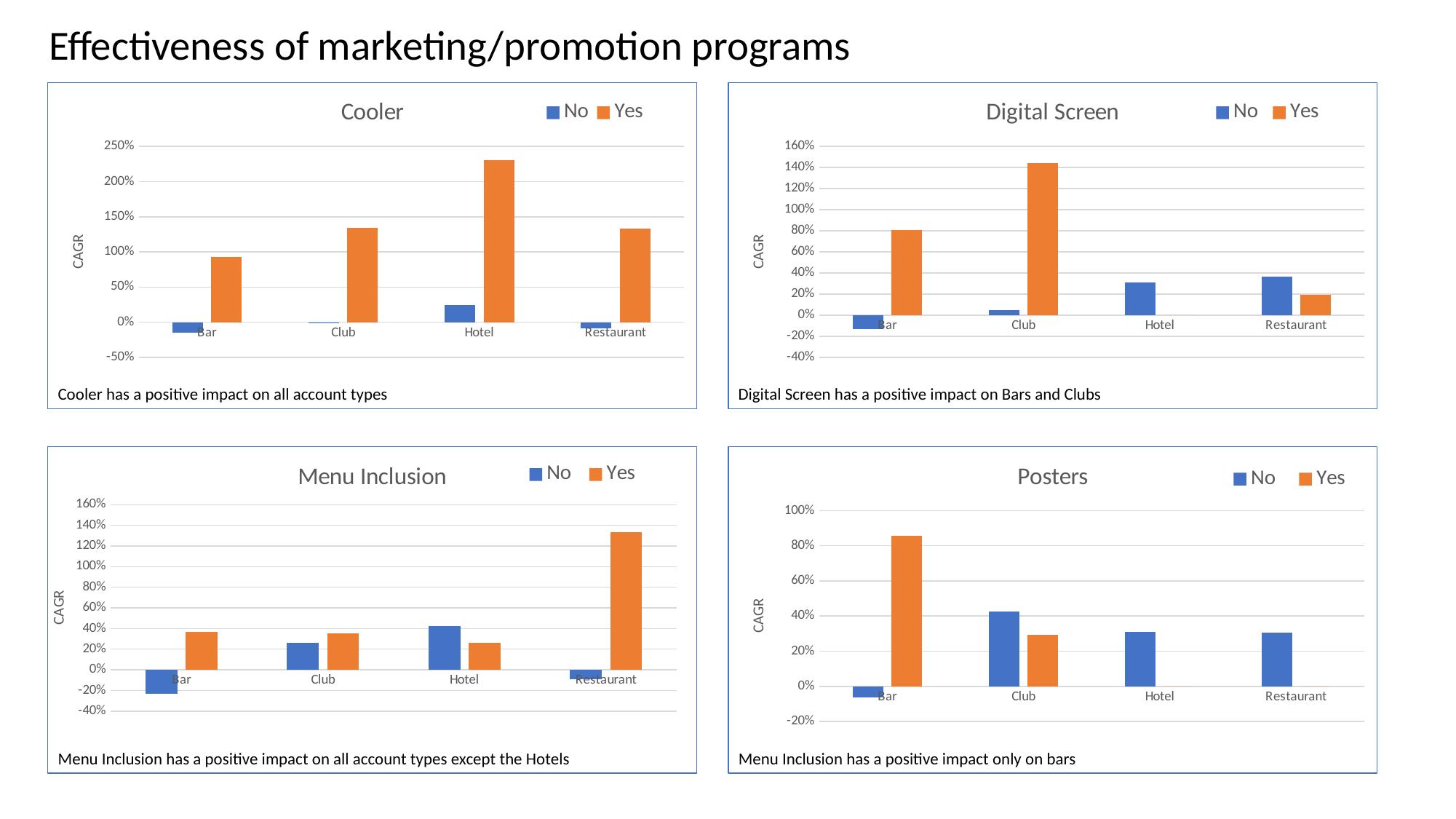

# Effectiveness of marketing/promotion programs

### Chart: Digital Screen

| Category | No | Yes |
|---|---|---|
| Bar | -0.13071737319510635 | 0.8039978384145654 |
| Club | 0.0489739827085125 | 1.4419907462382953 |
| Hotel | 0.3086124940627577 | 0.0 |
| Restaurant | 0.36229138239873904 | 0.1926794854217979 |

### Chart: Cooler

| Category | No | Yes |
|---|---|---|
| Bar | -0.1457701721188167 | 0.9242387378094628 |
| Club | -0.007407201726109869 | 1.338222984151746 |
| Hotel | 0.24186753989196874 | 2.306646132765976 |
| Restaurant | -0.08940404273751335 | 1.33263707801308 |
Cooler has a positive impact on all account types
Digital Screen has a positive impact on Bars and Clubs

### Chart: Menu Inclusion

| Category | No | Yes |
|---|---|---|
| Bar | -0.2354228865256659 | 0.36729224279191786 |
| Club | 0.2581773220062542 | 0.35481709560920316 |
| Hotel | 0.4213134246588077 | 0.26506532772479763 |
| Restaurant | -0.08940404273751335 | 1.33263707801308 |

### Chart: Posters

| Category | No | Yes |
|---|---|---|
| Bar | -0.061616899318560514 | 0.8579437257450986 |
| Club | 0.42717749254985526 | 0.2942996862091787 |
| Hotel | 0.3086124940627577 | 0.0 |
| Restaurant | 0.30456117903085733 | 0.0 |
Menu Inclusion has a positive impact on all account types except the Hotels
Menu Inclusion has a positive impact only on bars